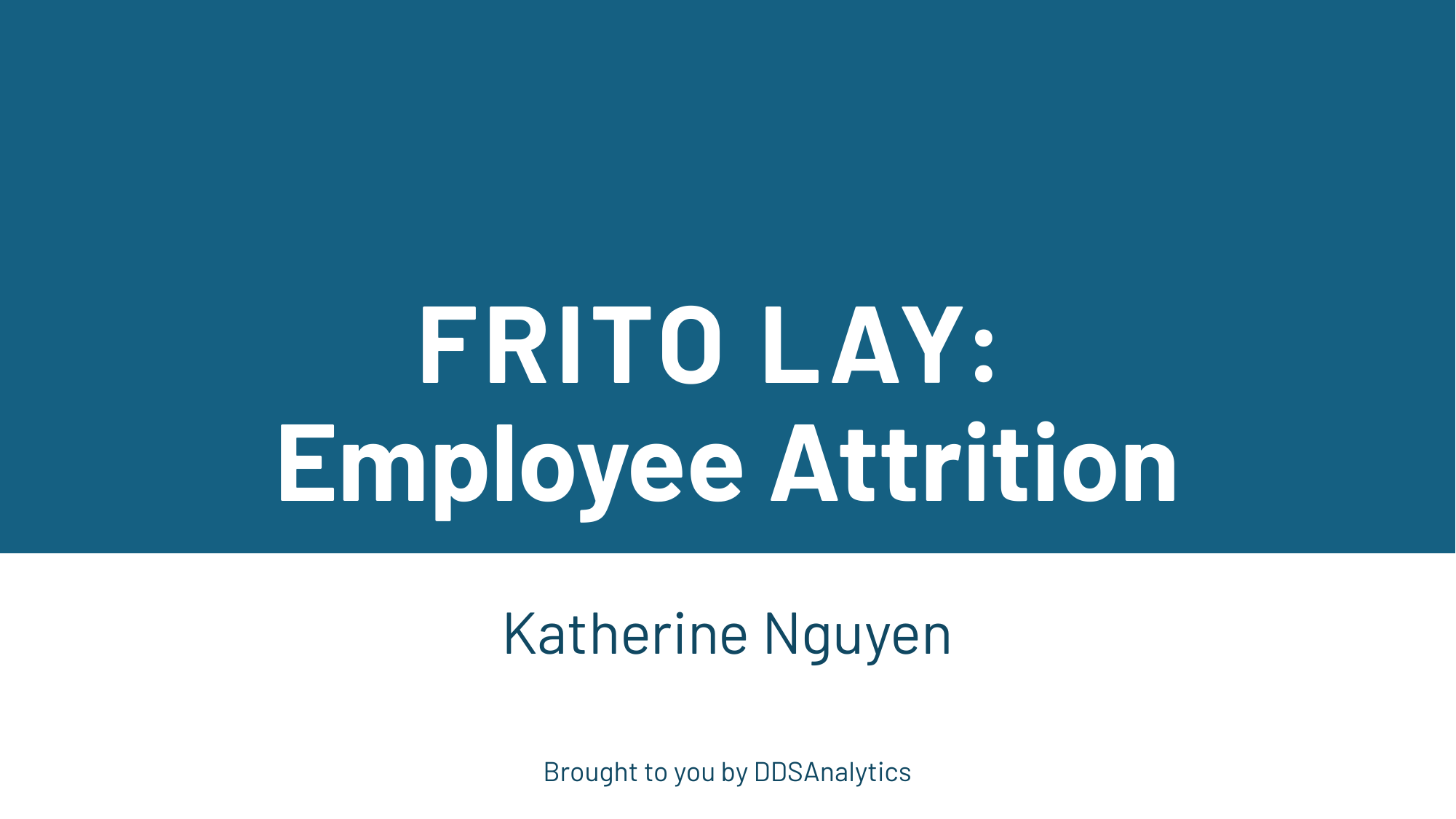

# FRITO LAY: Employee Attrition
Katherine Nguyen
Brought to you by DDSAnalytics